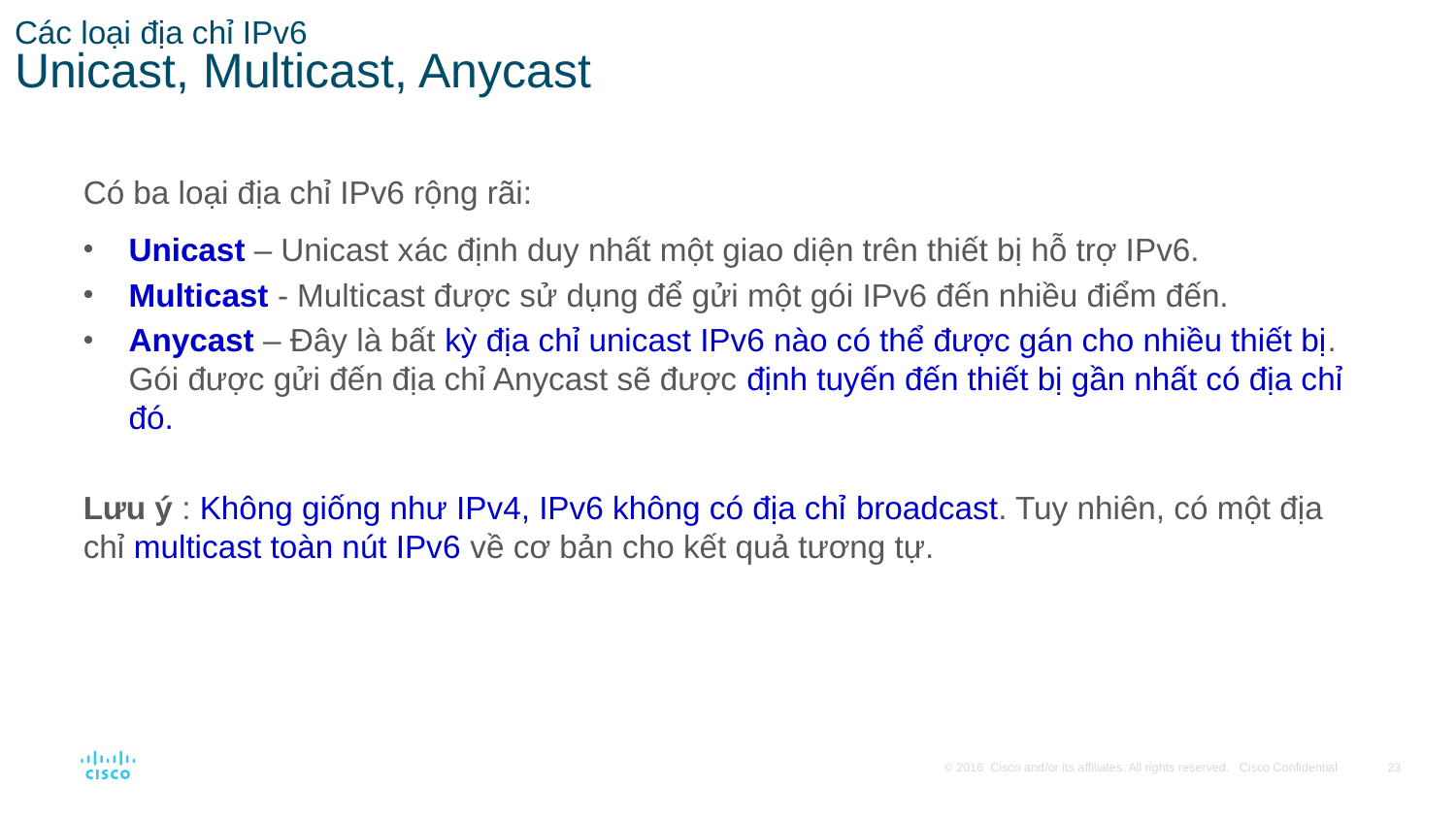

# Các loại địa chỉ IPv6 Unicast, Multicast, Anycast
Có ba loại địa chỉ IPv6 rộng rãi:
Unicast – Unicast xác định duy nhất một giao diện trên thiết bị hỗ trợ IPv6.
Multicast - Multicast được sử dụng để gửi một gói IPv6 đến nhiều điểm đến.
Anycast – Đây là bất kỳ địa chỉ unicast IPv6 nào có thể được gán cho nhiều thiết bị. Gói được gửi đến địa chỉ Anycast sẽ được định tuyến đến thiết bị gần nhất có địa chỉ đó.

Lưu ý : Không giống như IPv4, IPv6 không có địa chỉ broadcast. Tuy nhiên, có một địa chỉ multicast toàn nút IPv6 về cơ bản cho kết quả tương tự.